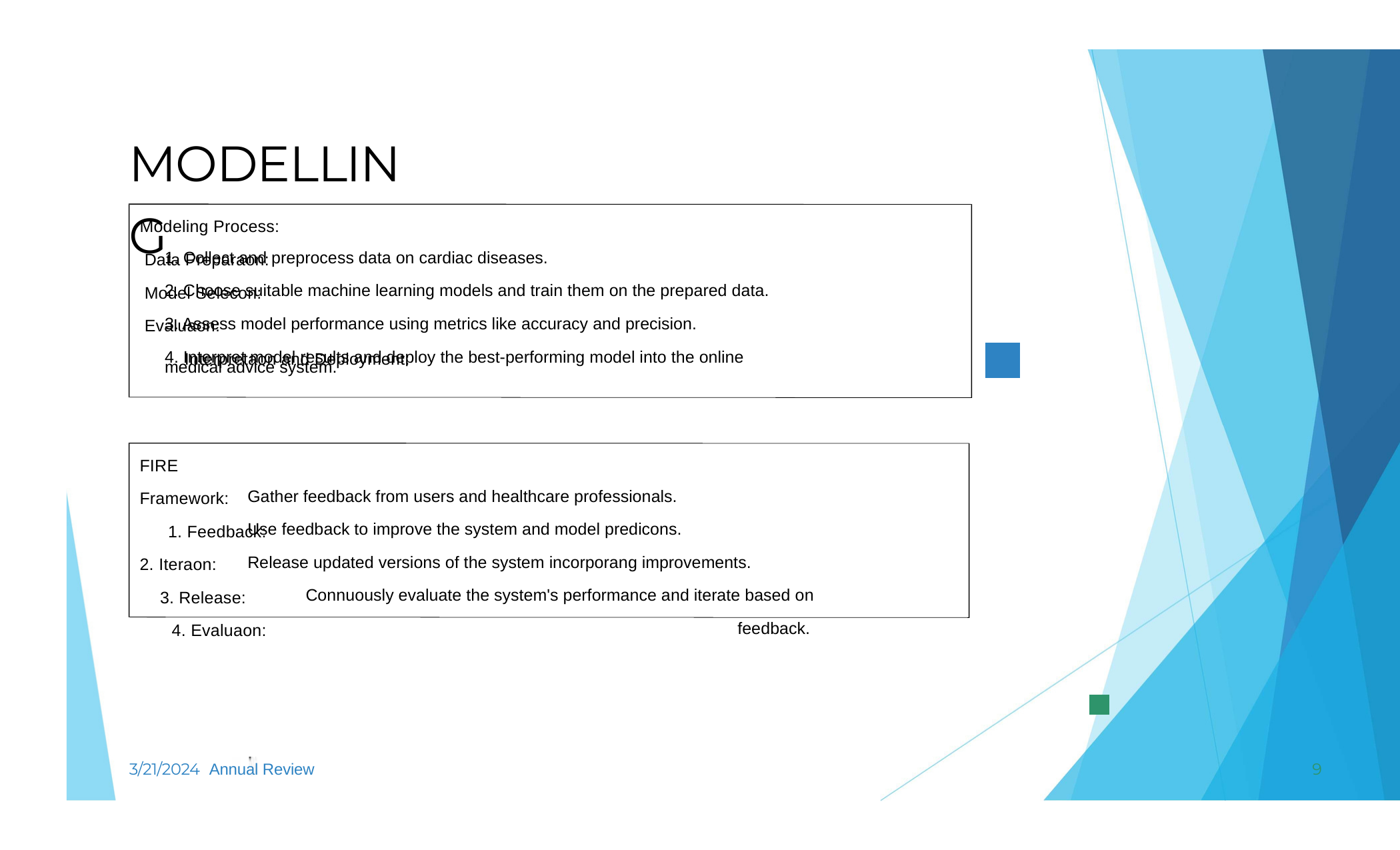

MODELLING

1. Collect and preprocess data on cardiac diseases.
2. Choose suitable machine learning models and train them on the prepared data.
3. Assess model performance using metrics like accuracy and precision.
4. Interpret model results and deploy the best-performing model into the online
medical advice system.
Modeling Process:
 Data Preparaon:
 Model Selecon:
 Evaluaon:
 Interpretaon and Deployment:

Gather feedback from users and healthcare professionals.
Use feedback to improve the system and model predicons.
Release updated versions of the system incorporang improvements.
Connuously evaluate the system's performance and iterate based on feedback.
FIRE Framework:
1. Feedback:
2. Iteraon:
3. Release:
4. Evaluaon:

3/21/2024
Annual Review
9